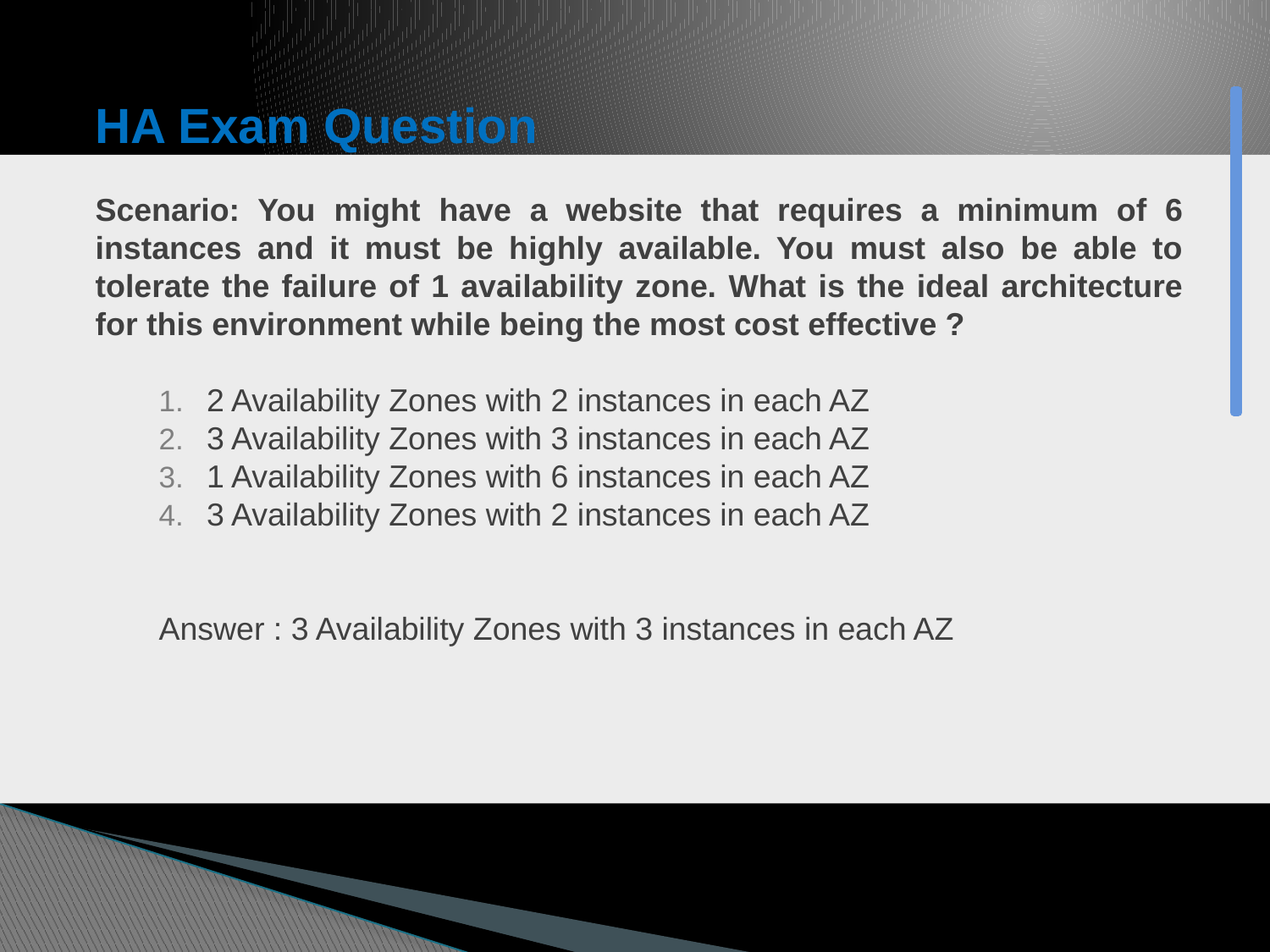

# HA Exam Question

Scenario: You might have a website that requires a minimum of 6 instances and it must be highly available. You must also be able to tolerate the failure of 1 availability zone. What is the ideal architecture for this environment while being the most cost effective ?

2 Availability Zones with 2 instances in each AZ
3 Availability Zones with 3 instances in each AZ
1 Availability Zones with 6 instances in each AZ
3 Availability Zones with 2 instances in each AZ

Answer : 3 Availability Zones with 3 instances in each AZ